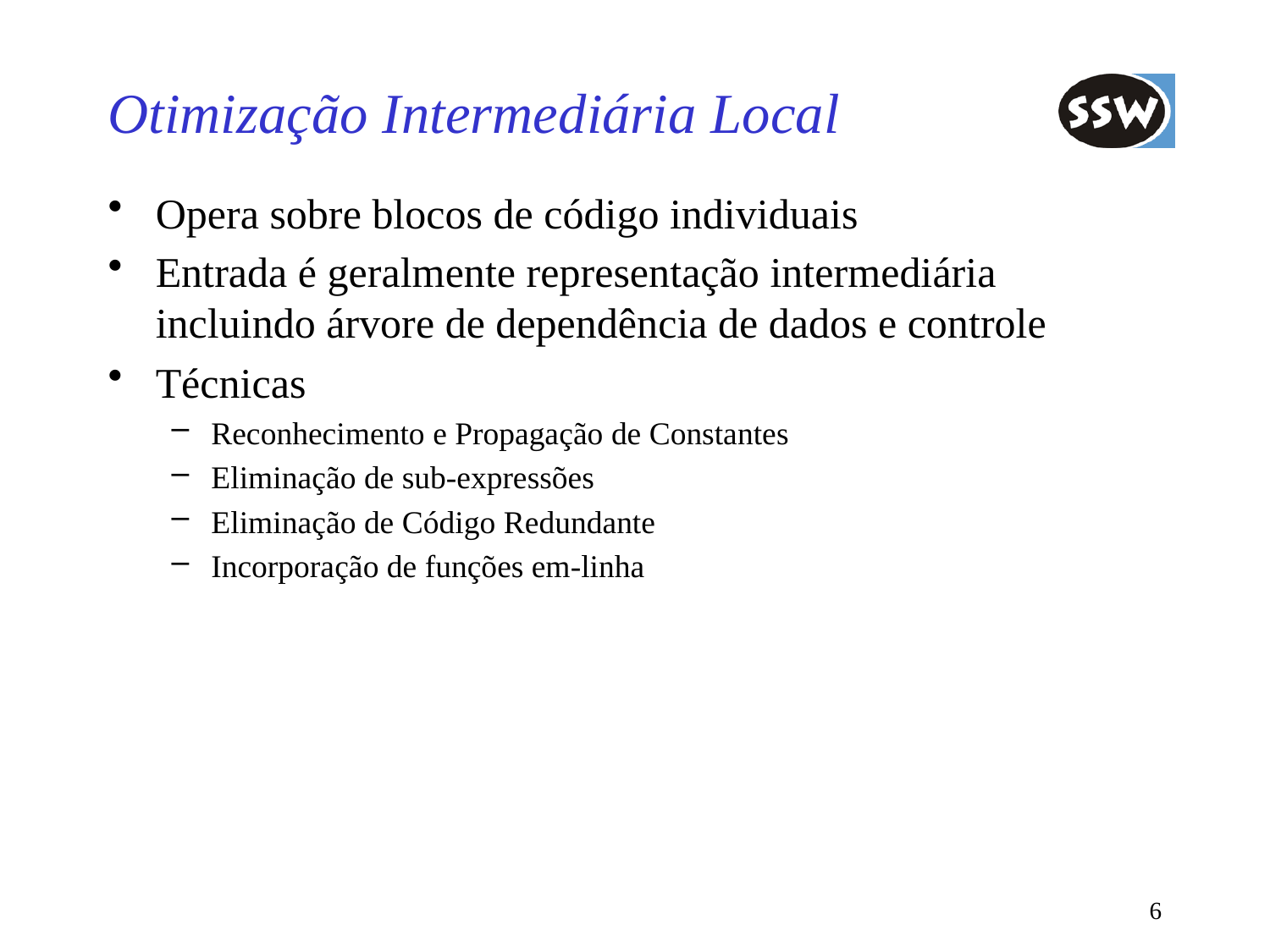

# Otimização Intermediária Local
Opera sobre blocos de código individuais
Entrada é geralmente representação intermediária incluindo árvore de dependência de dados e controle
Técnicas
Reconhecimento e Propagação de Constantes
Eliminação de sub-expressões
Eliminação de Código Redundante
Incorporação de funções em-linha

6